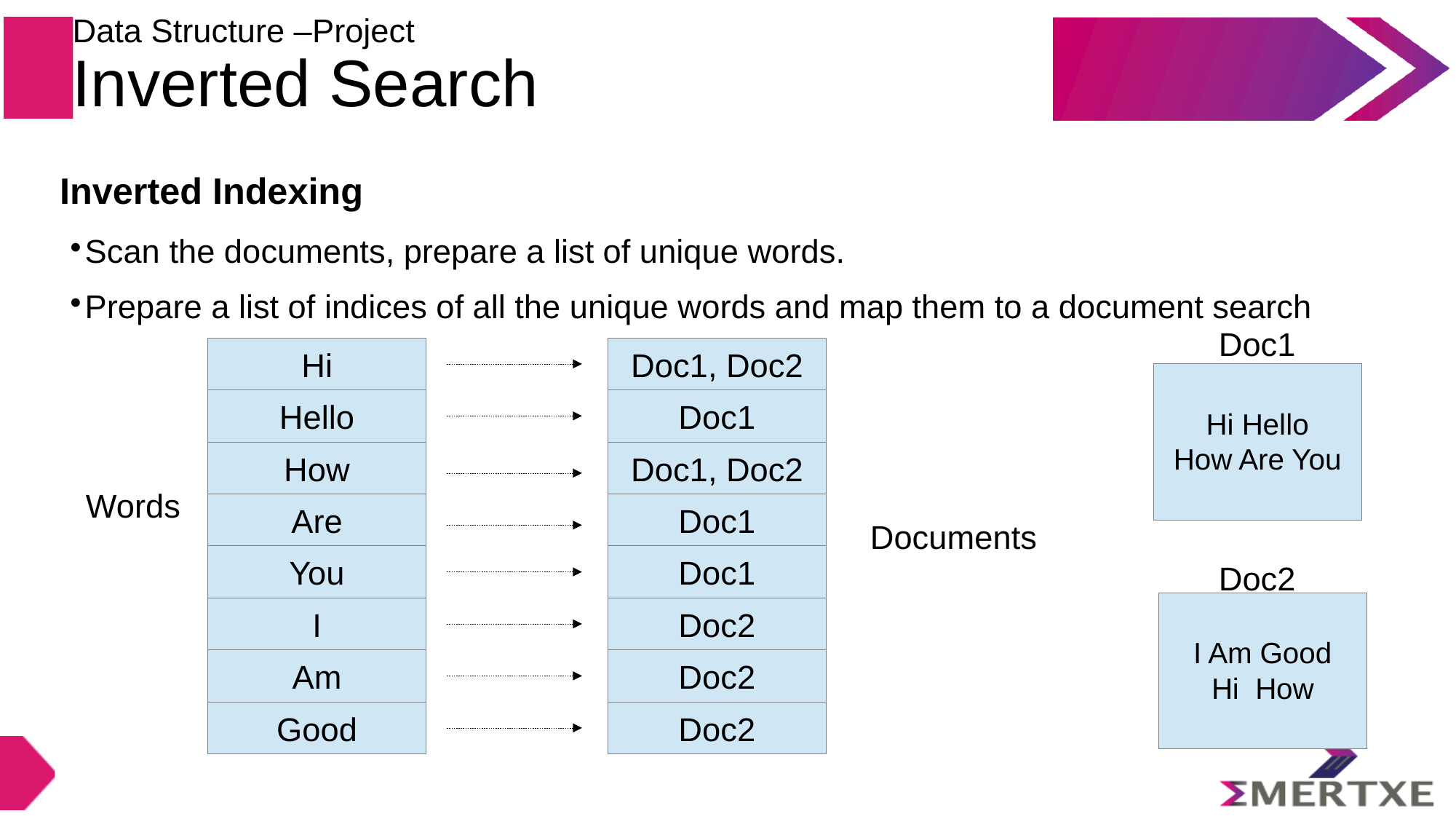

Data Structure –Project
Inverted Search
Inverted Indexing
Scan the documents, prepare a list of unique words.
Prepare a list of indices of all the unique words and map them to a document search
Doc1
Hi
Doc1, Doc2

Hi Hello
How Are You

Hello
Doc1

How
Doc1, Doc2

Words
Are
Doc1
Documents

You
Doc1
Doc2

I Am Good
Hi  How
I
Doc2

Am
Doc2

Good
Doc2